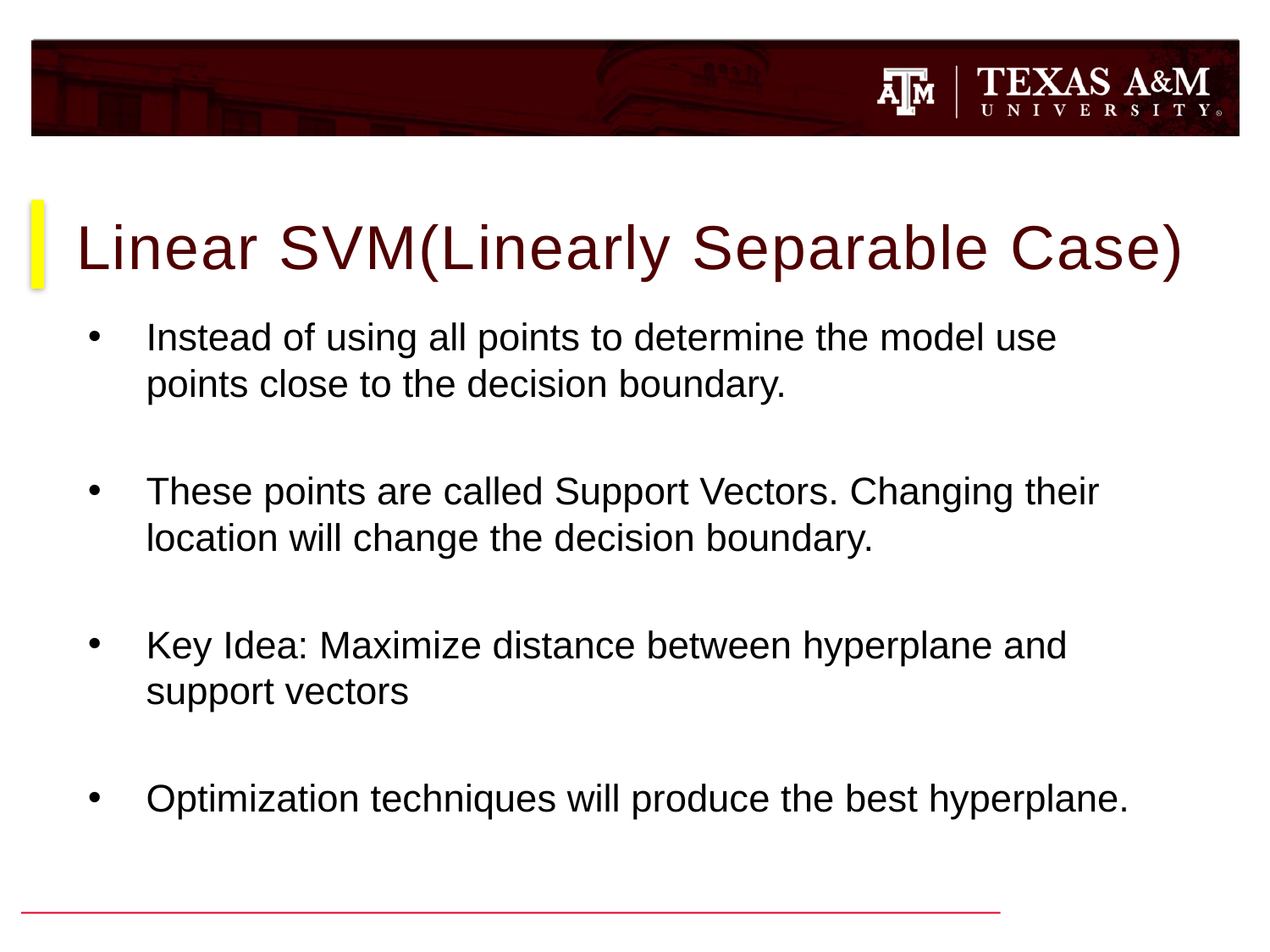

# Linear SVM(Linearly Separable Case)
Instead of using all points to determine the model use points close to the decision boundary.

These points are called Support Vectors. Changing their location will change the decision boundary.

Key Idea: Maximize distance between hyperplane and support vectors

Optimization techniques will produce the best hyperplane.